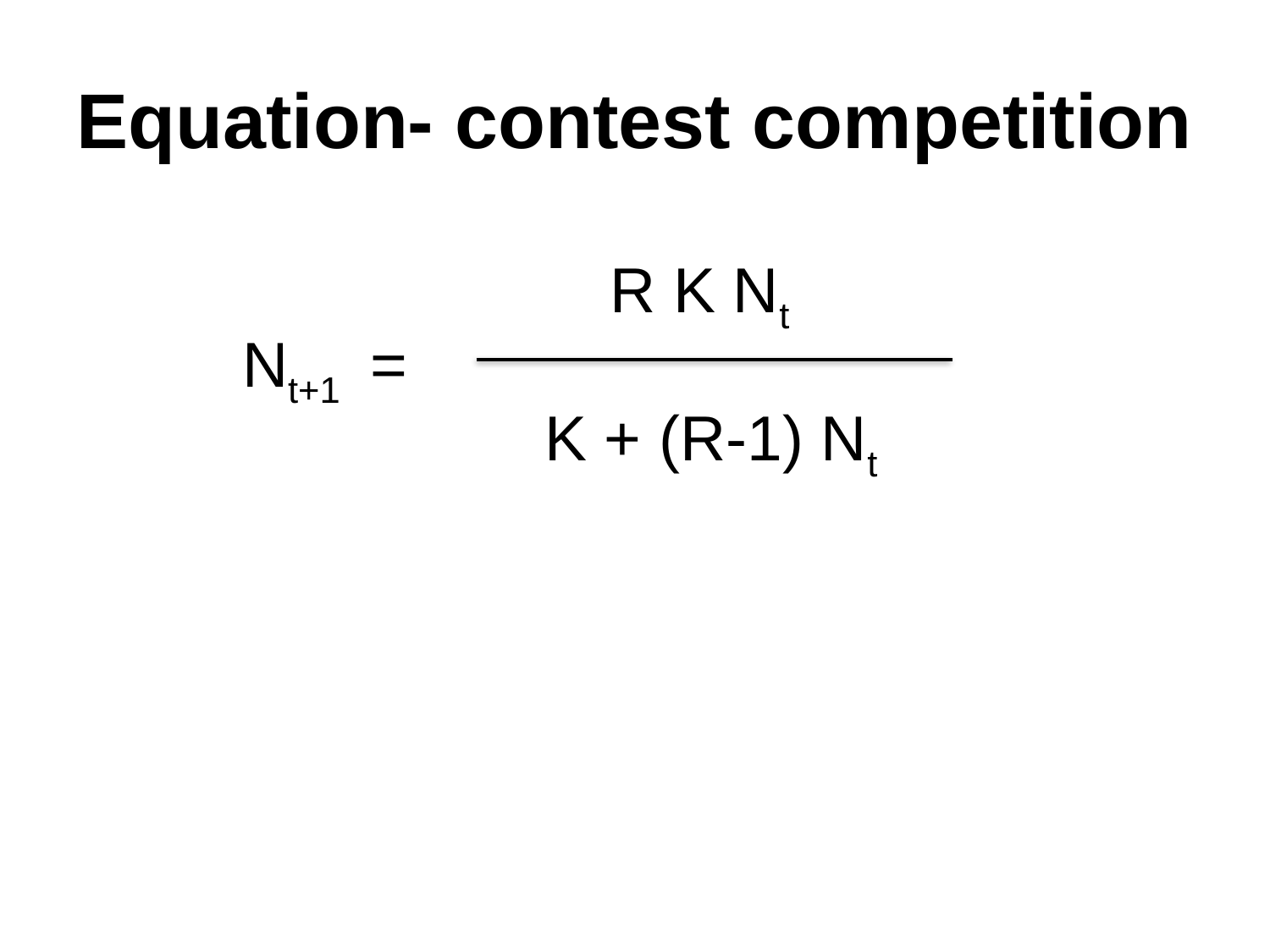

# Equation- contest competition
R K Nt
Nt+1   =
K + (R-1) Nt